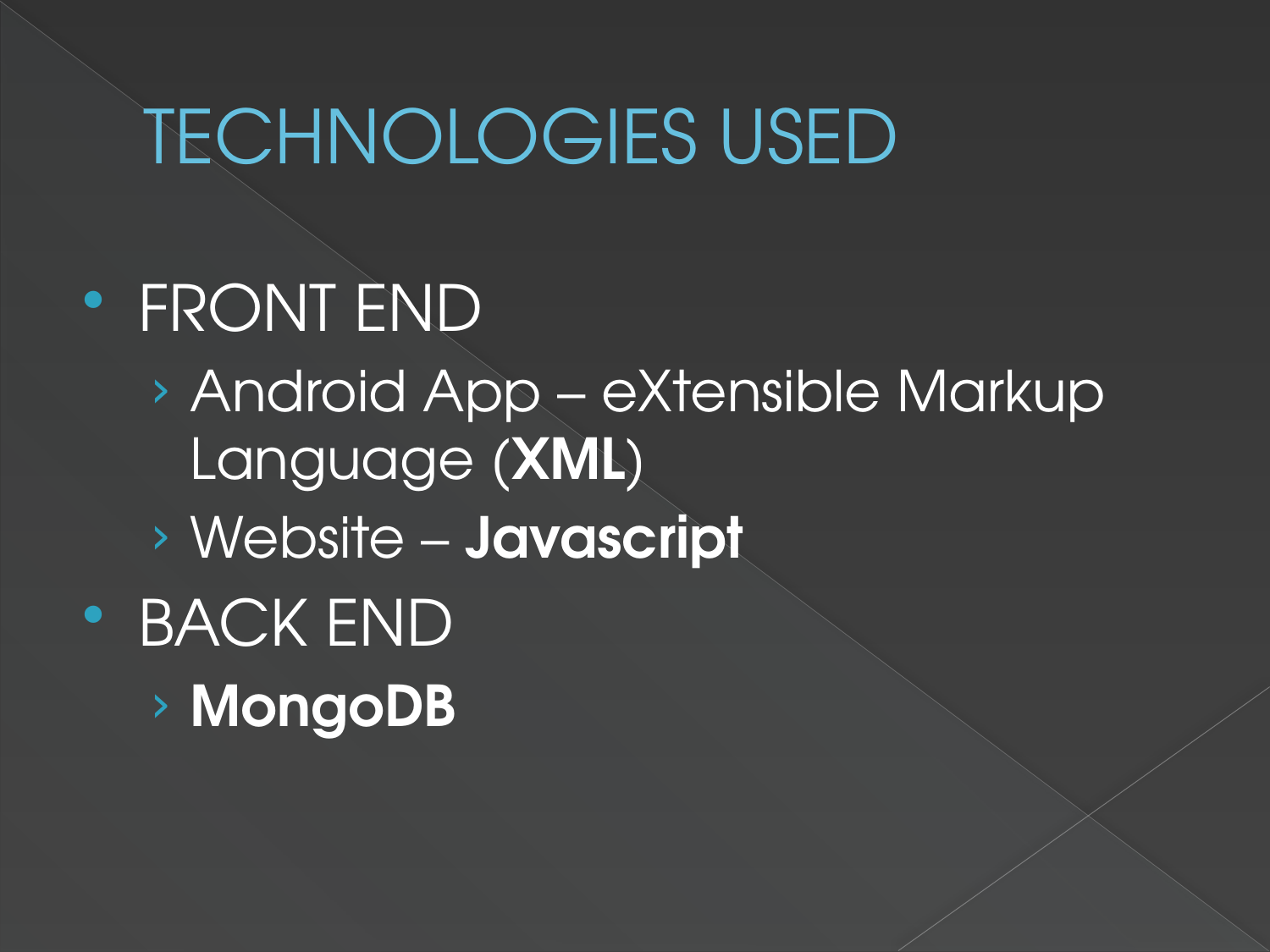

# TECHNOLOGIES USED
FRONT END
Android App – eXtensible Markup Language (XML)
Website – Javascript
BACK END
MongoDB